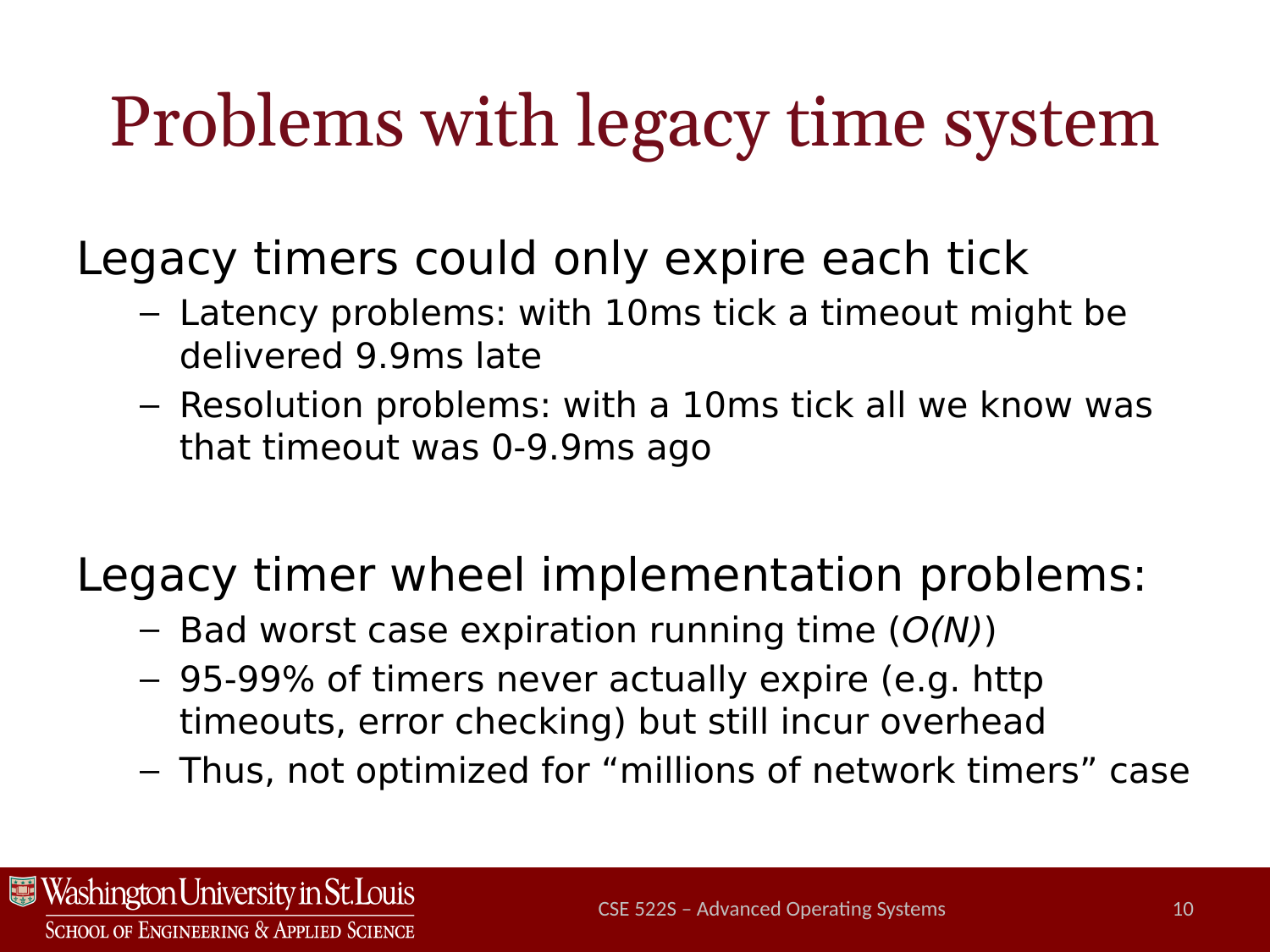

# Problems with legacy time system
Legacy timers could only expire each tick
Latency problems: with 10ms tick a timeout might be delivered 9.9ms late
Resolution problems: with a 10ms tick all we know was that timeout was 0-9.9ms ago

Legacy timer wheel implementation problems:
Bad worst case expiration running time (O(N))
95-99% of timers never actually expire (e.g. http timeouts, error checking) but still incur overhead
Thus, not optimized for “millions of network timers” case
CSE 522S – Advanced Operating Systems
10